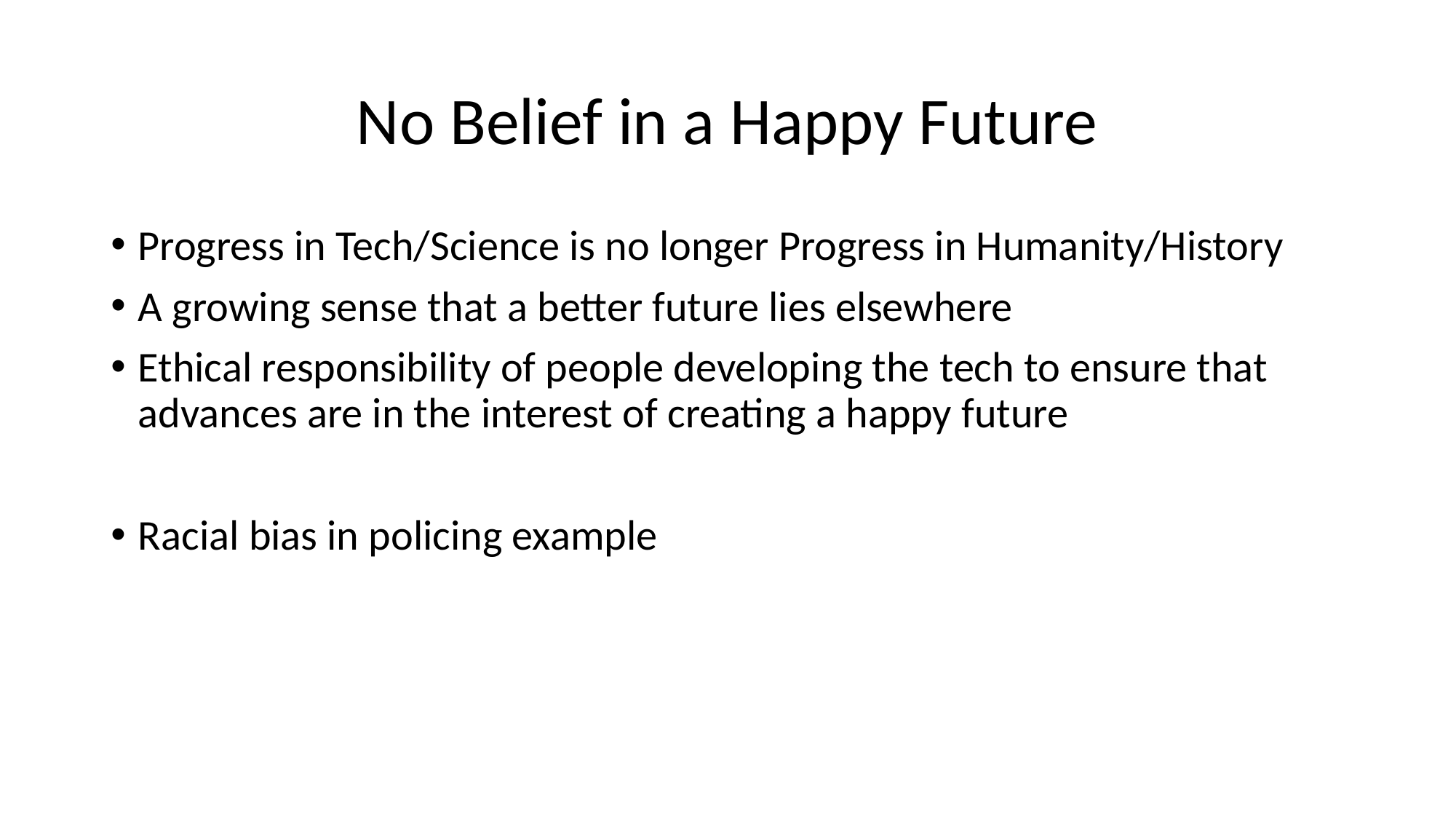

# No Belief in a Happy Future
Progress in Tech/Science is no longer Progress in Humanity/History
A growing sense that a better future lies elsewhere
Ethical responsibility of people developing the tech to ensure that advances are in the interest of creating a happy future

Racial bias in policing example